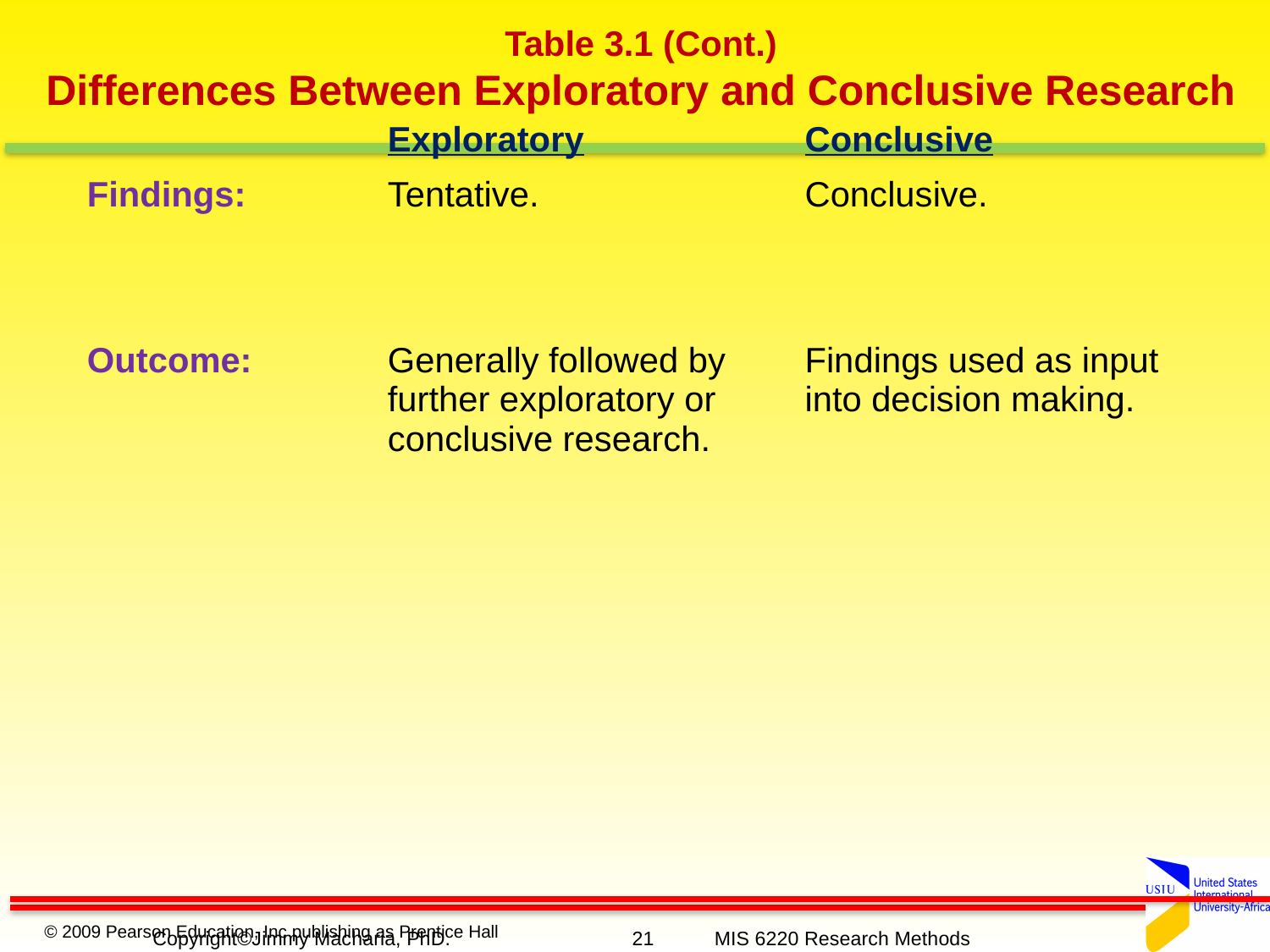

Table 3.1 (Cont.)
Differences Between Exploratory and Conclusive Research
|  | Exploratory | Conclusive |
| --- | --- | --- |
| Findings: | Tentative. | Conclusive. |
| Outcome: | Generally followed by further exploratory or conclusive research. | Findings used as input into decision making. |